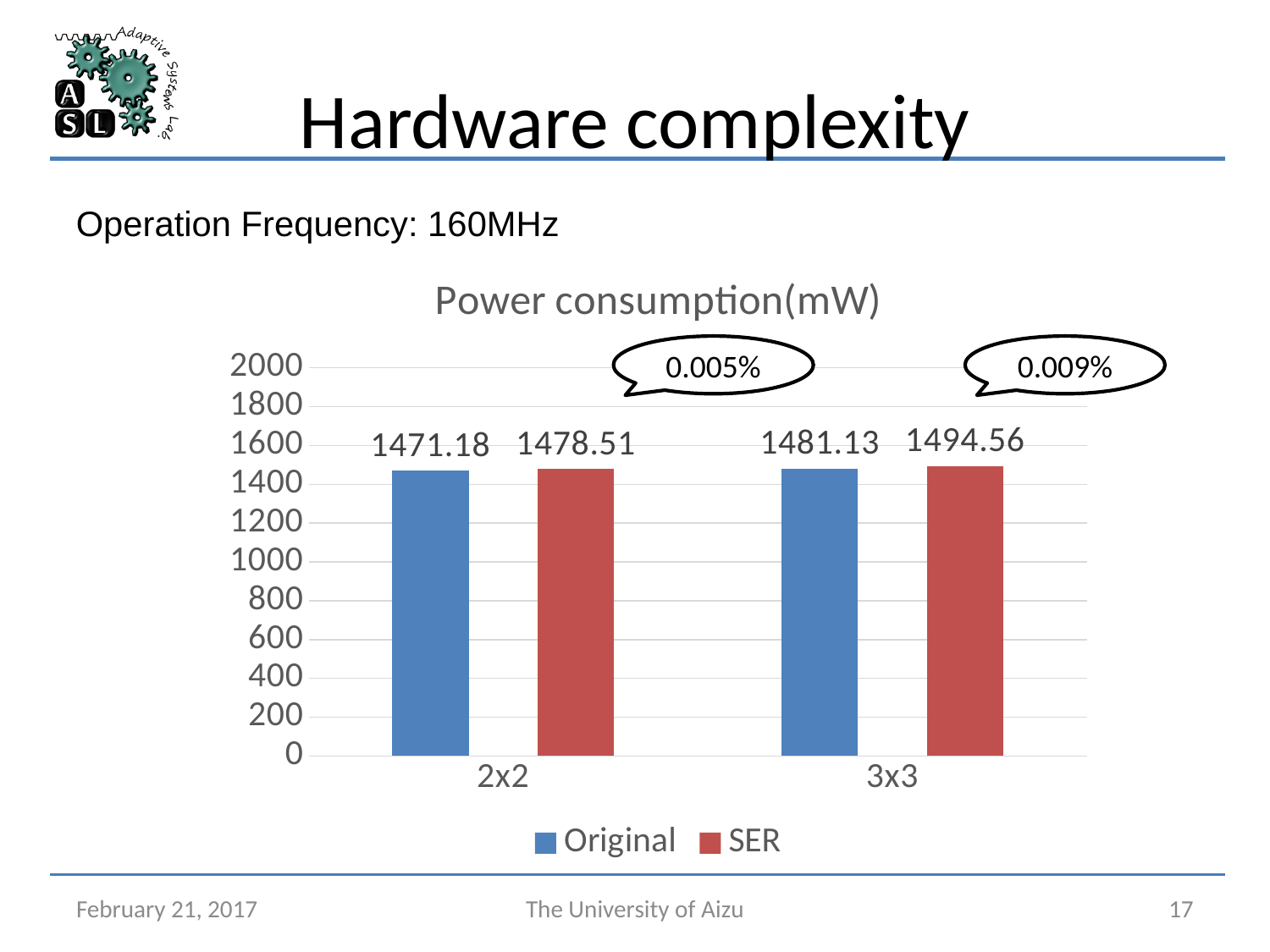

# Hardware complexity
Operation Frequency: 160MHz

### Chart: Power consumption(mW)

| Category | Original | SER |
|---|---|---|
| 2x2 | 1471.18 | 1478.51 |
| 3x3 | 1481.13 | 1494.56 |
0.005%
0.009%
February 21, 2017
The University of Aizu
17